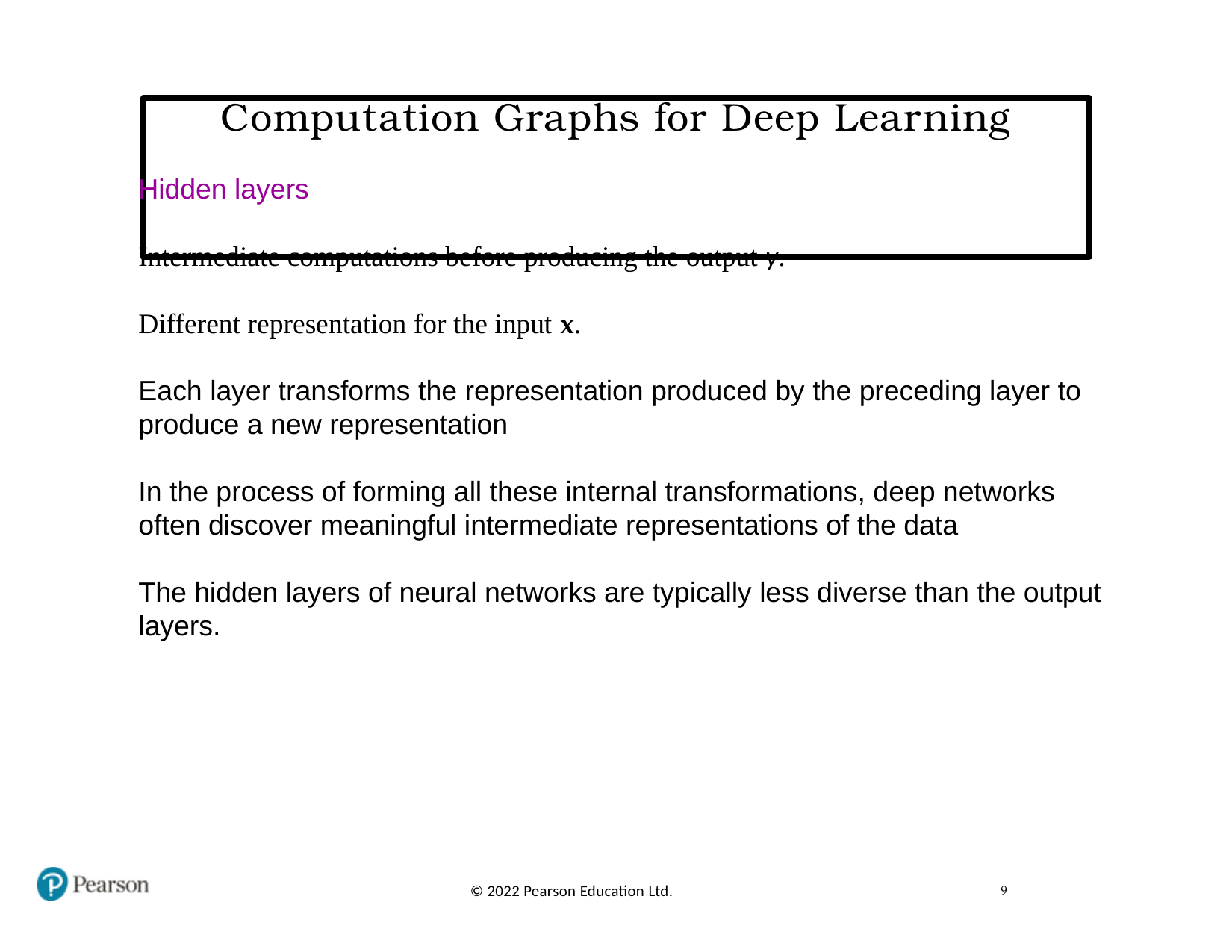

# Computation Graphs for Deep Learning
Hidden layers

Intermediate computations before producing the output y.

Different representation for the input x.

Each layer transforms the representation produced by the preceding layer to produce a new representation

In the process of forming all these internal transformations, deep networks often discover meaningful intermediate representations of the data

The hidden layers of neural networks are typically less diverse than the output layers.

9